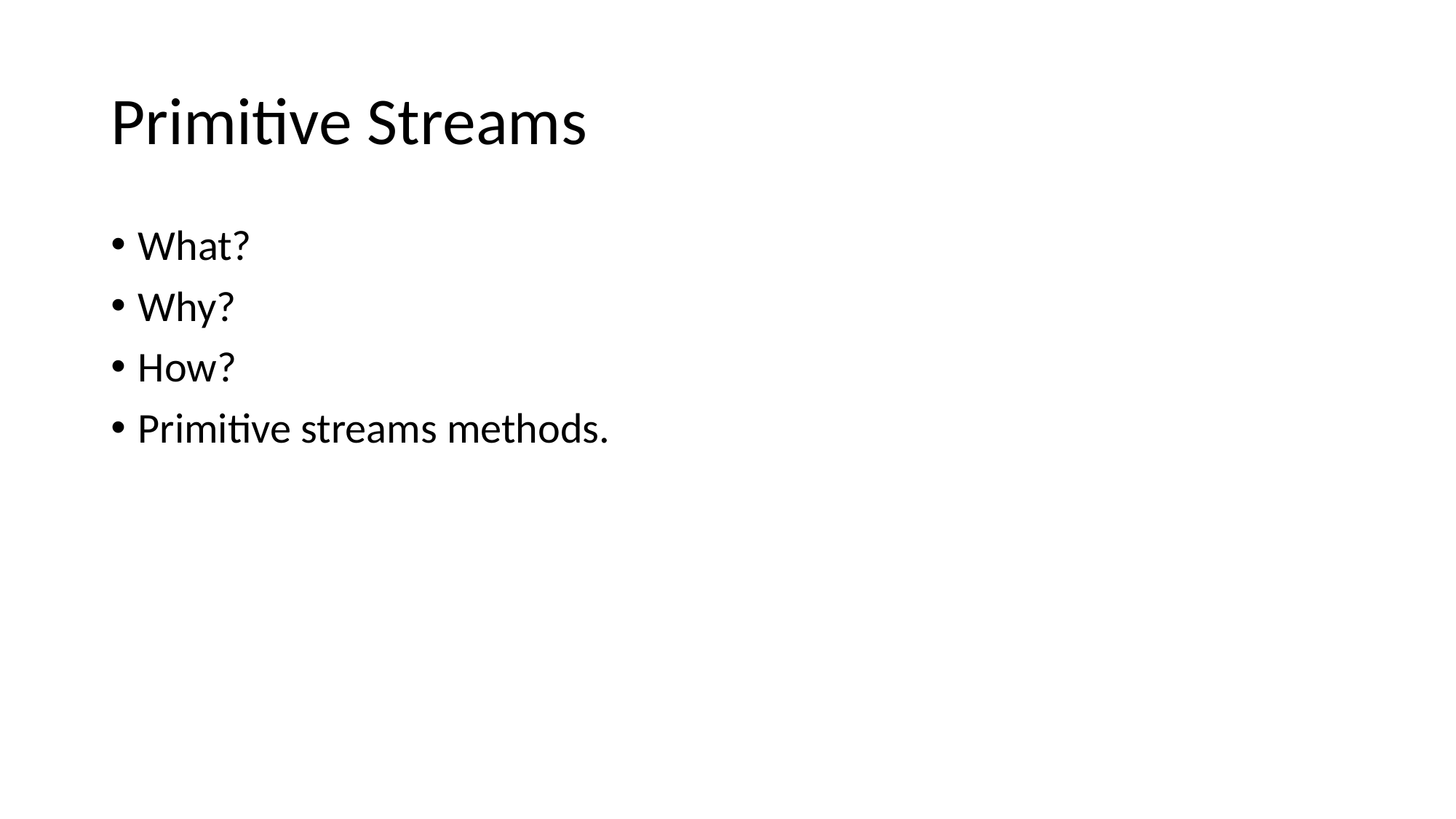

# Primitive Streams
What?
Why?
How?
Primitive streams methods.